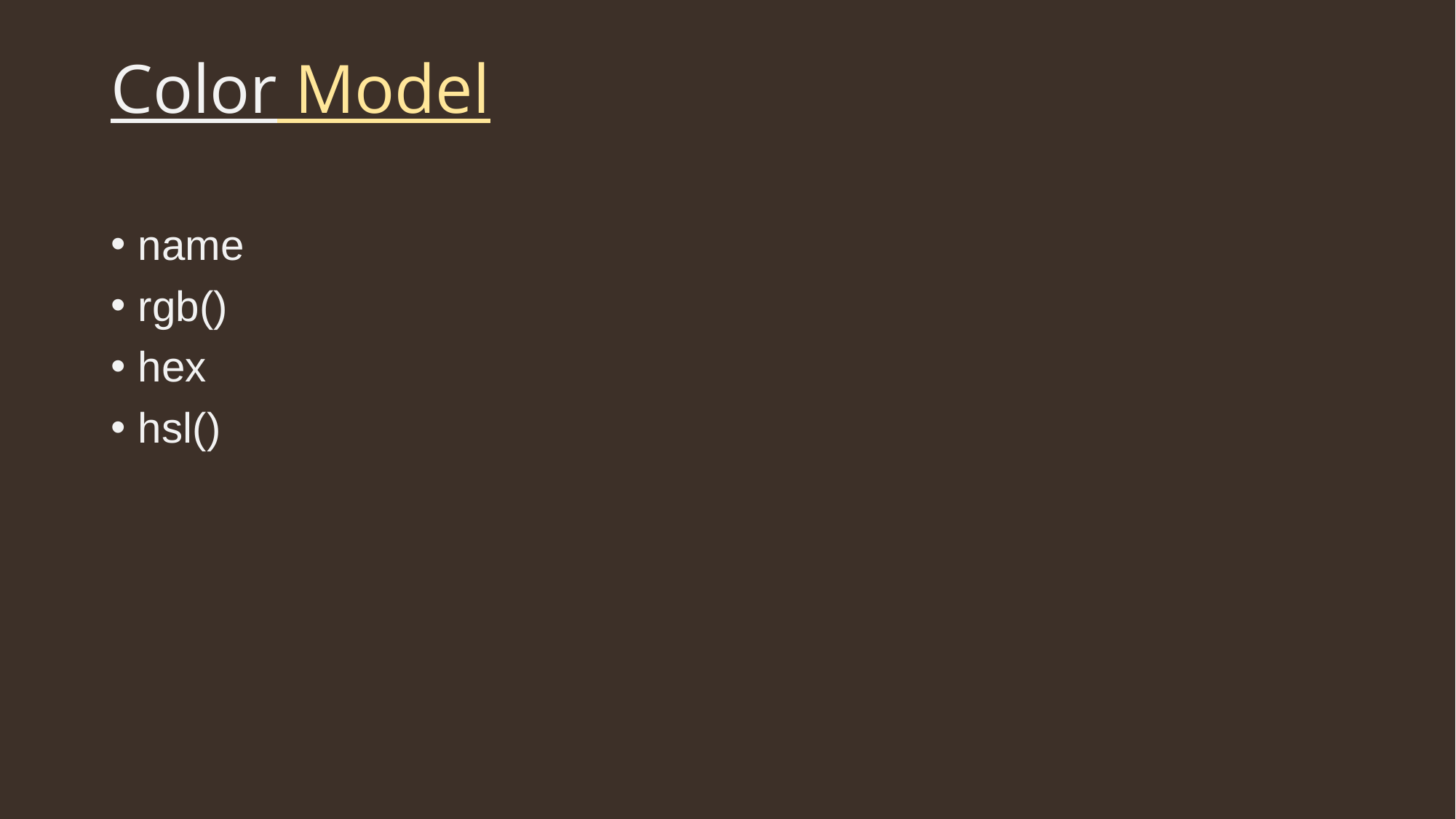

# Color Model

name
rgb()
hex
hsl()